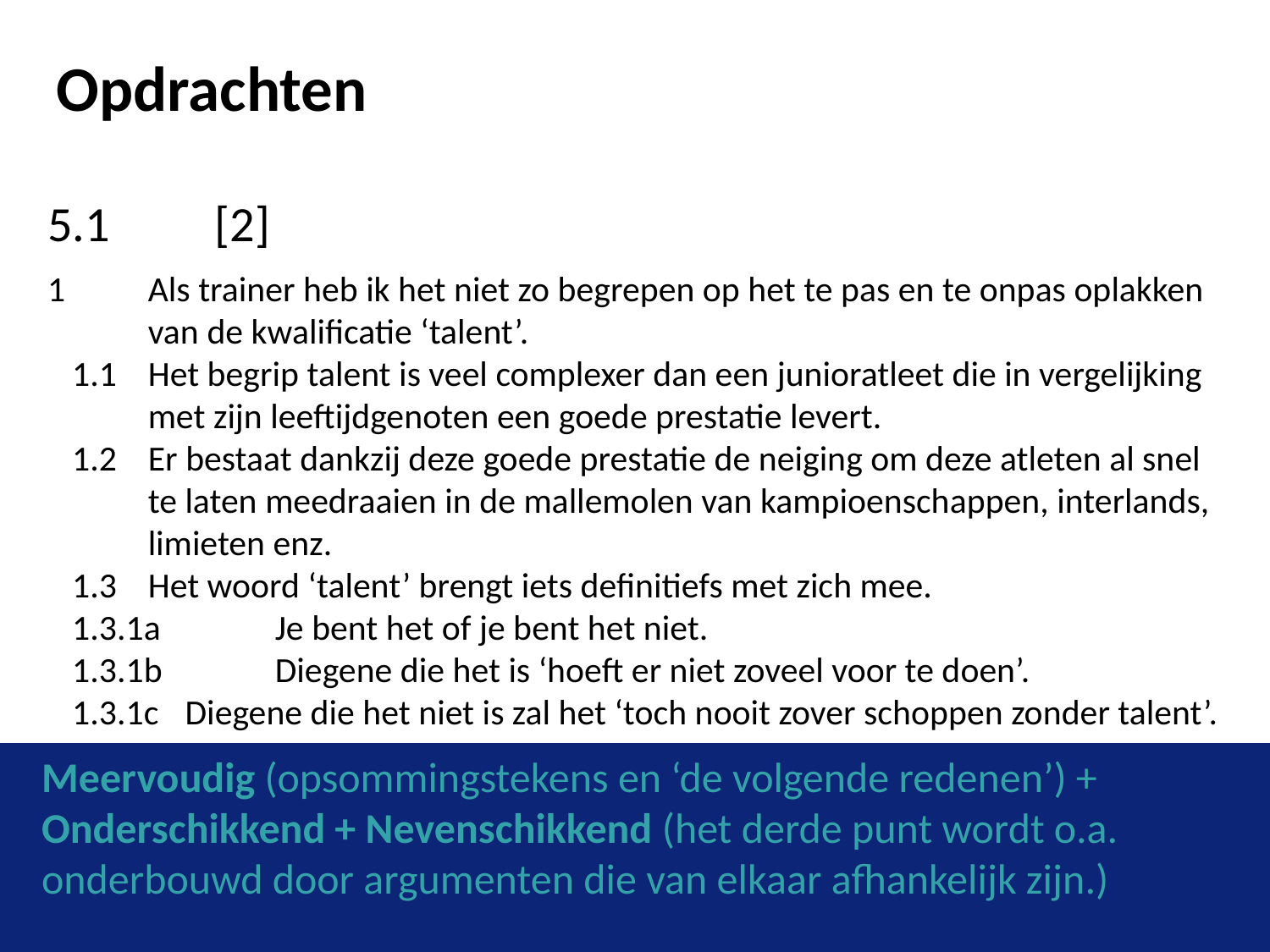

# Opdrachten
5.1 	[2]

1 	Als trainer heb ik het niet zo begrepen op het te pas en te onpas oplakken van de kwalificatie ‘talent’.
1.1	Het begrip talent is veel complexer dan een junioratleet die in vergelijking met zijn leeftijdgenoten een goede prestatie levert.
1.2 	Er bestaat dankzij deze goede prestatie de neiging om deze atleten al snel te laten meedraaien in de mallemolen van kampioenschappen, interlands, limieten enz.
1.3	Het woord ‘talent’ brengt iets definitiefs met zich mee.
1.3.1a	Je bent het of je bent het niet.
1.3.1b	Diegene die het is ‘hoeft er niet zoveel voor te doen’.
1.3.1c	Diegene die het niet is zal het ‘toch nooit zover schoppen zonder talent’.
Meervoudig (opsommingstekens en ‘de volgende redenen’) + Onderschikkend + Nevenschikkend (het derde punt wordt o.a. onderbouwd door argumenten die van elkaar afhankelijk zijn.)